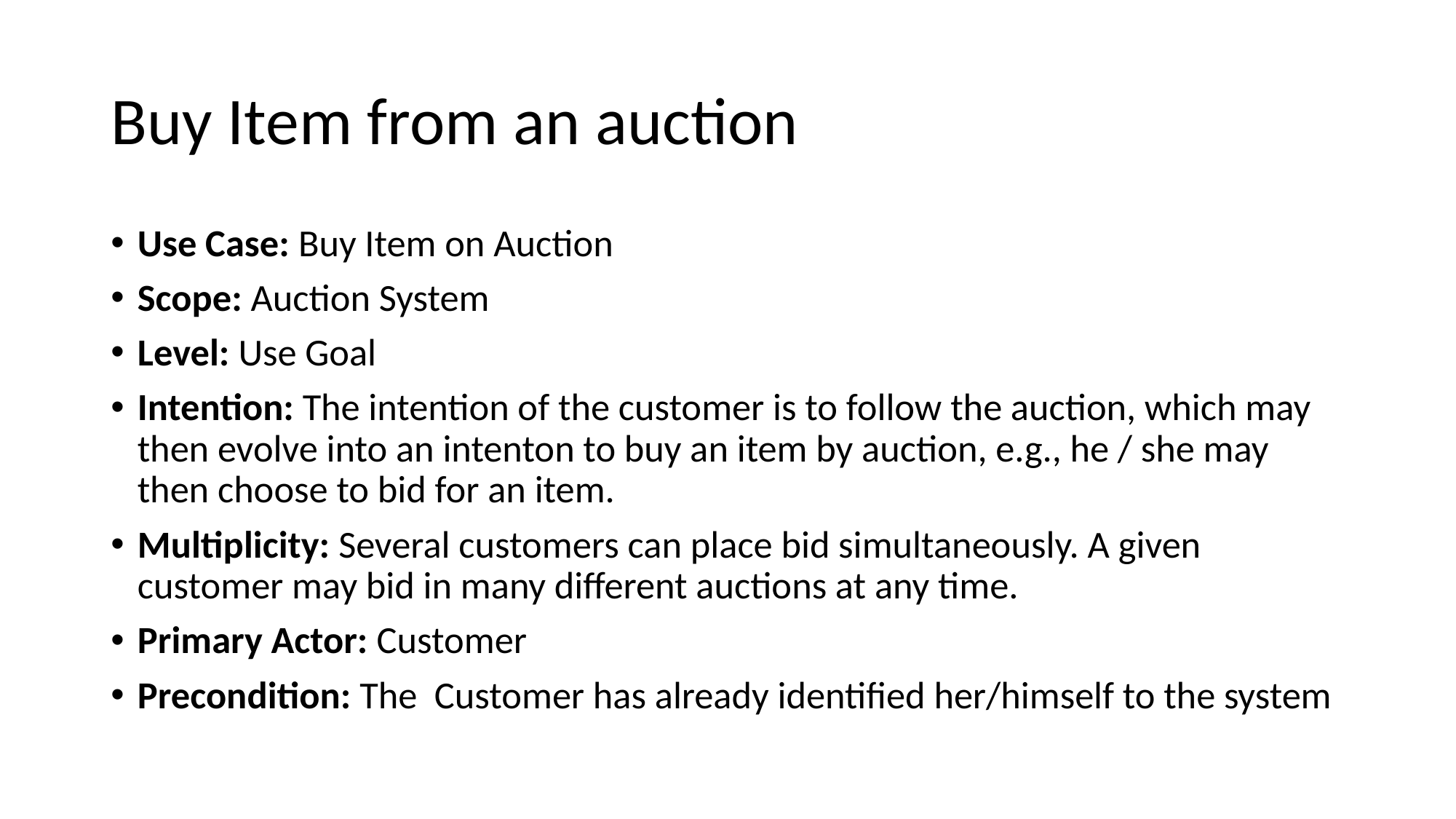

# Buy Item from an auction
Use Case: Buy Item on Auction
Scope: Auction System
Level: Use Goal
Intention: The intention of the customer is to follow the auction, which may then evolve into an intenton to buy an item by auction, e.g., he / she may then choose to bid for an item.
Multiplicity: Several customers can place bid simultaneously. A given customer may bid in many different auctions at any time.
Primary Actor: Customer
Precondition: The  Customer has already identified her/himself to the system